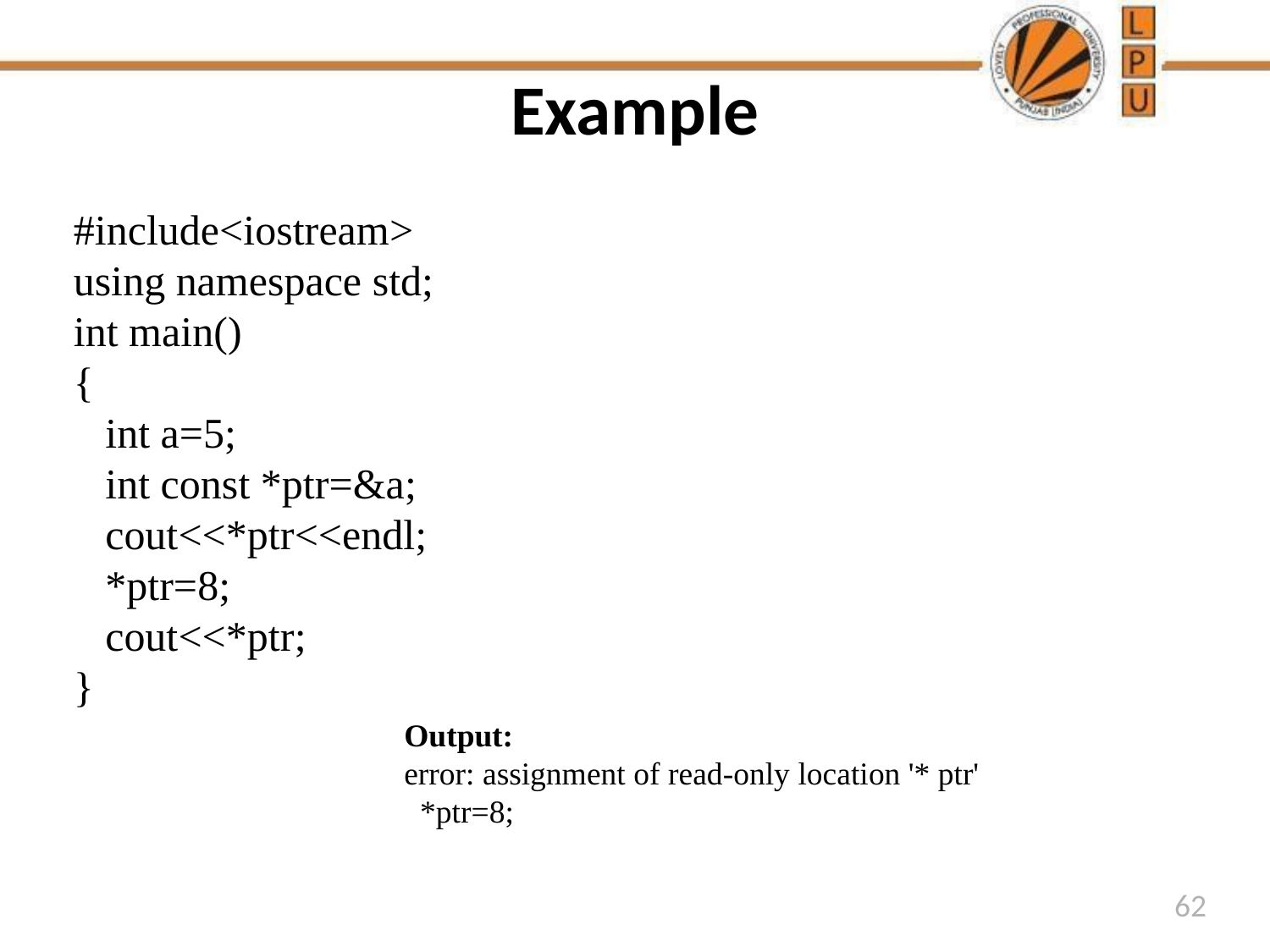

# Example
#include<iostream>
using namespace std;
int main()
{
   int a=5;
   int const *ptr=&a;
   cout<<*ptr<<endl;
   *ptr=8;
   cout<<*ptr;
}
Output:
error: assignment of read-only location '* ptr'
  *ptr=8;
62